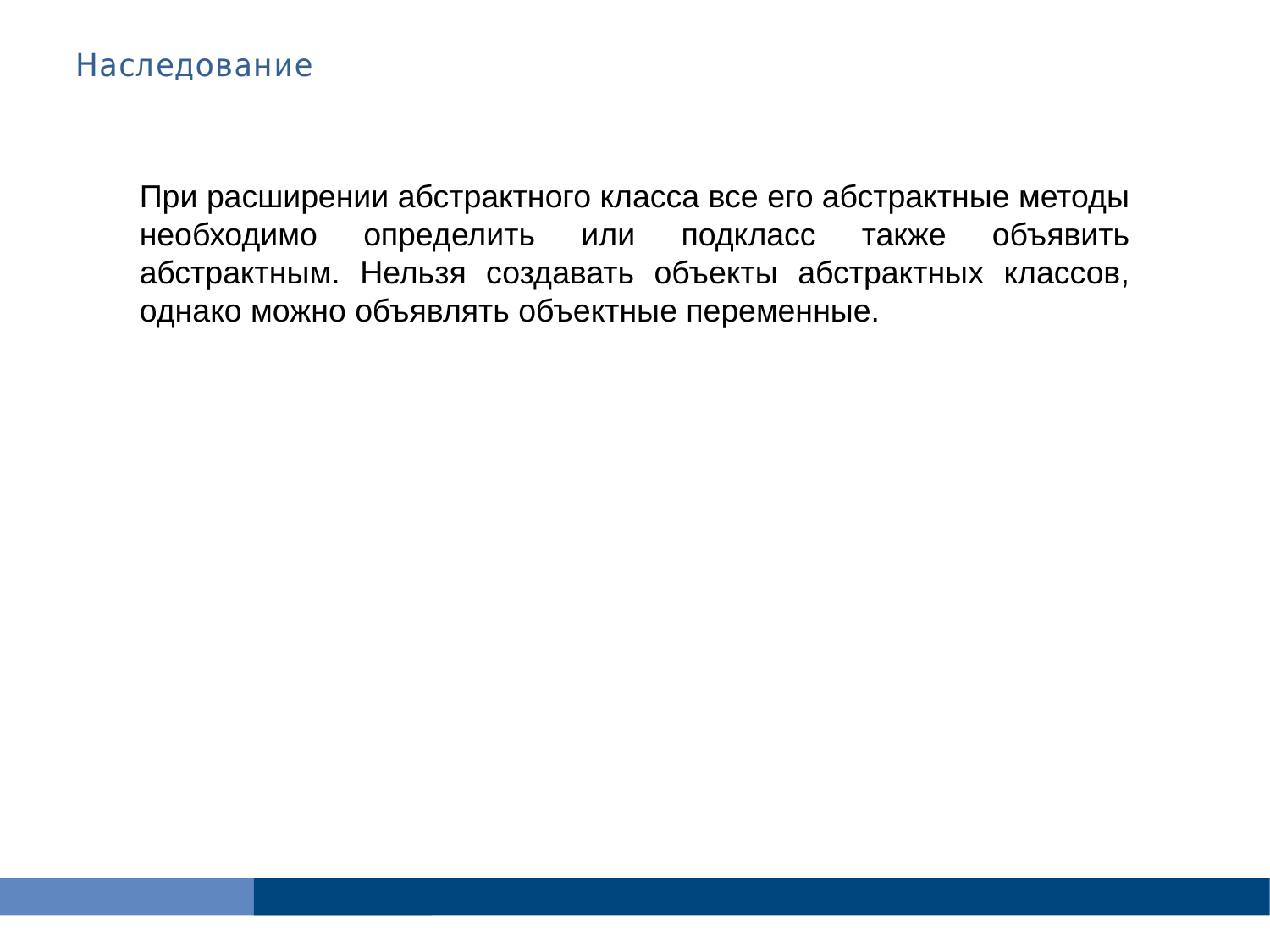

Наследование
При расширении абстрактного класса все его абстрактные методы необходимо определить или подкласс также объявить абстрактным. Нельзя создавать объекты абстрактных классов, однако можно объявлять объектные переменные.